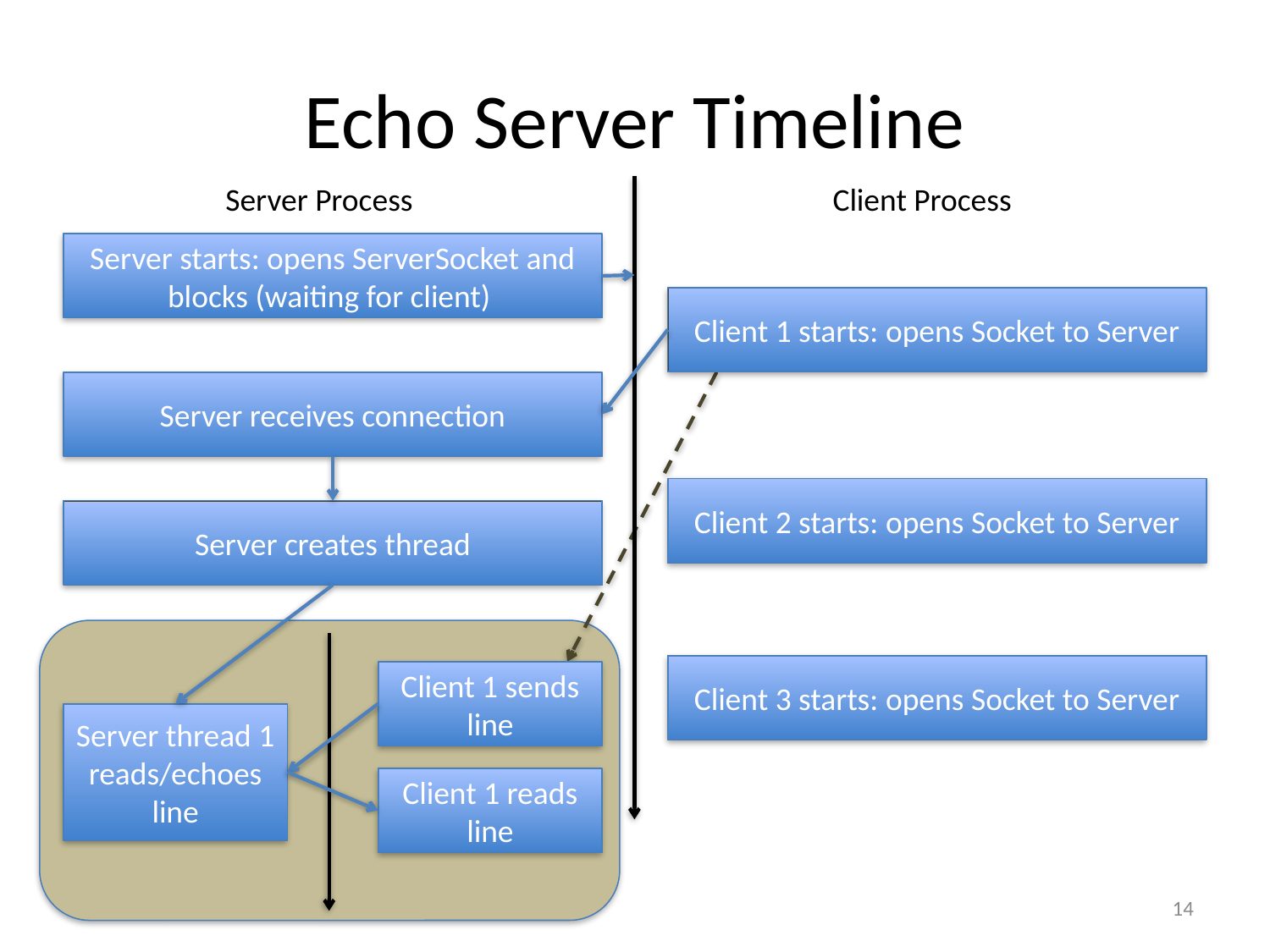

# Echo Server Timeline
Client Process
Server Process
Server starts: opens ServerSocket and blocks (waiting for client)
Client 1 starts: opens Socket to Server

Server receives connection
Client 2 starts: opens Socket to Server
Server creates thread
Client 3 starts: opens Socket to Server
Client 1 sends line
Server thread 1 reads/echoes line
Client 1 reads line
14